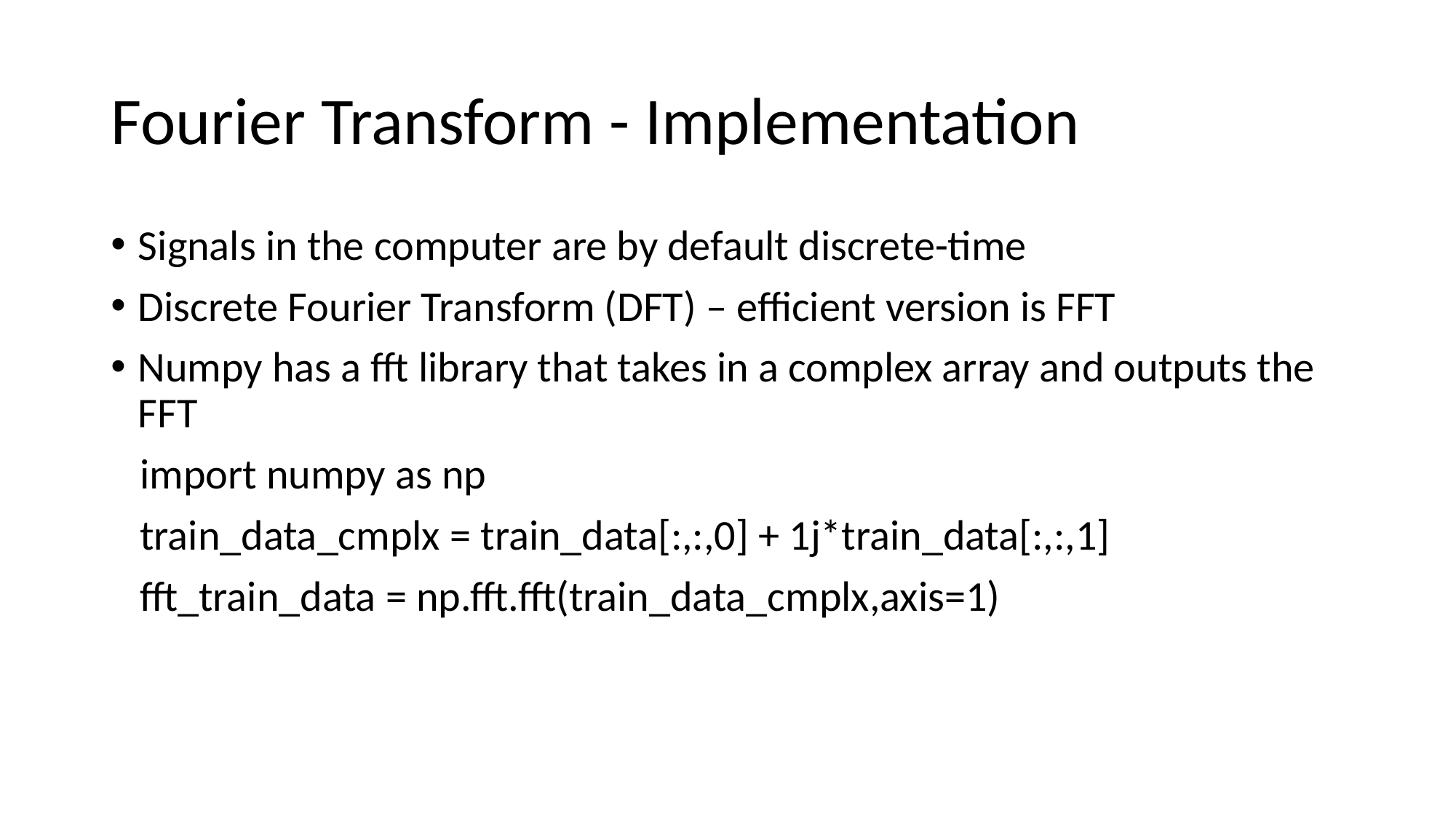

# Fourier Transform - Implementation
Signals in the computer are by default discrete-time
Discrete Fourier Transform (DFT) – efficient version is FFT
Numpy has a fft library that takes in a complex array and outputs the FFT
   import numpy as np
   train_data_cmplx = train_data[:,:,0] + 1j*train_data[:,:,1]
   fft_train_data = np.fft.fft(train_data_cmplx,axis=1)